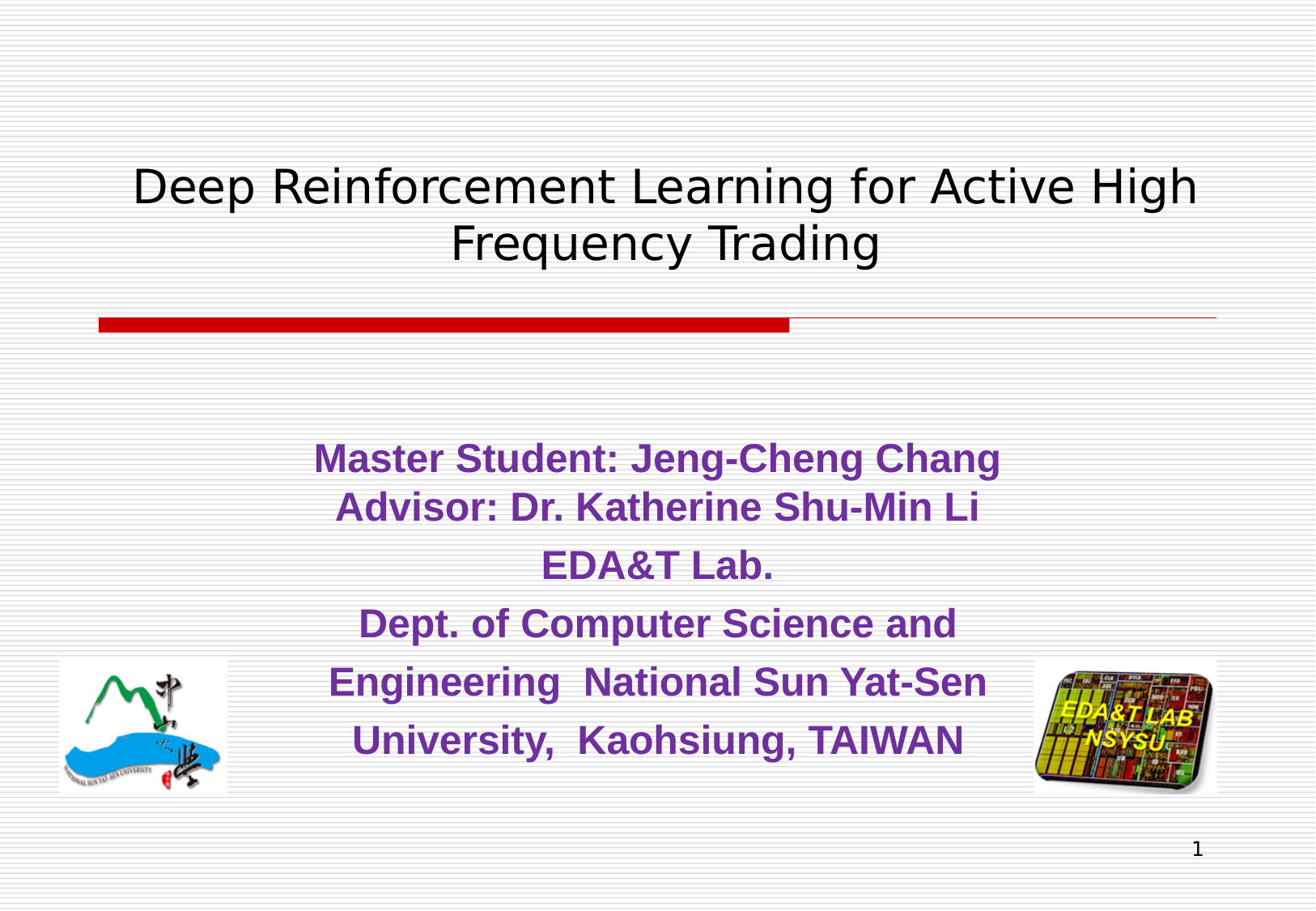

Deep Reinforcement Learning for Active High Frequency Trading
Master Student: Jeng-Cheng Chang
Advisor: Dr. Katherine Shu-Min Li
EDA&T Lab.
Dept. of Computer Science and Engineering  National Sun Yat-Sen University,  Kaohsiung, TAIWAN
1